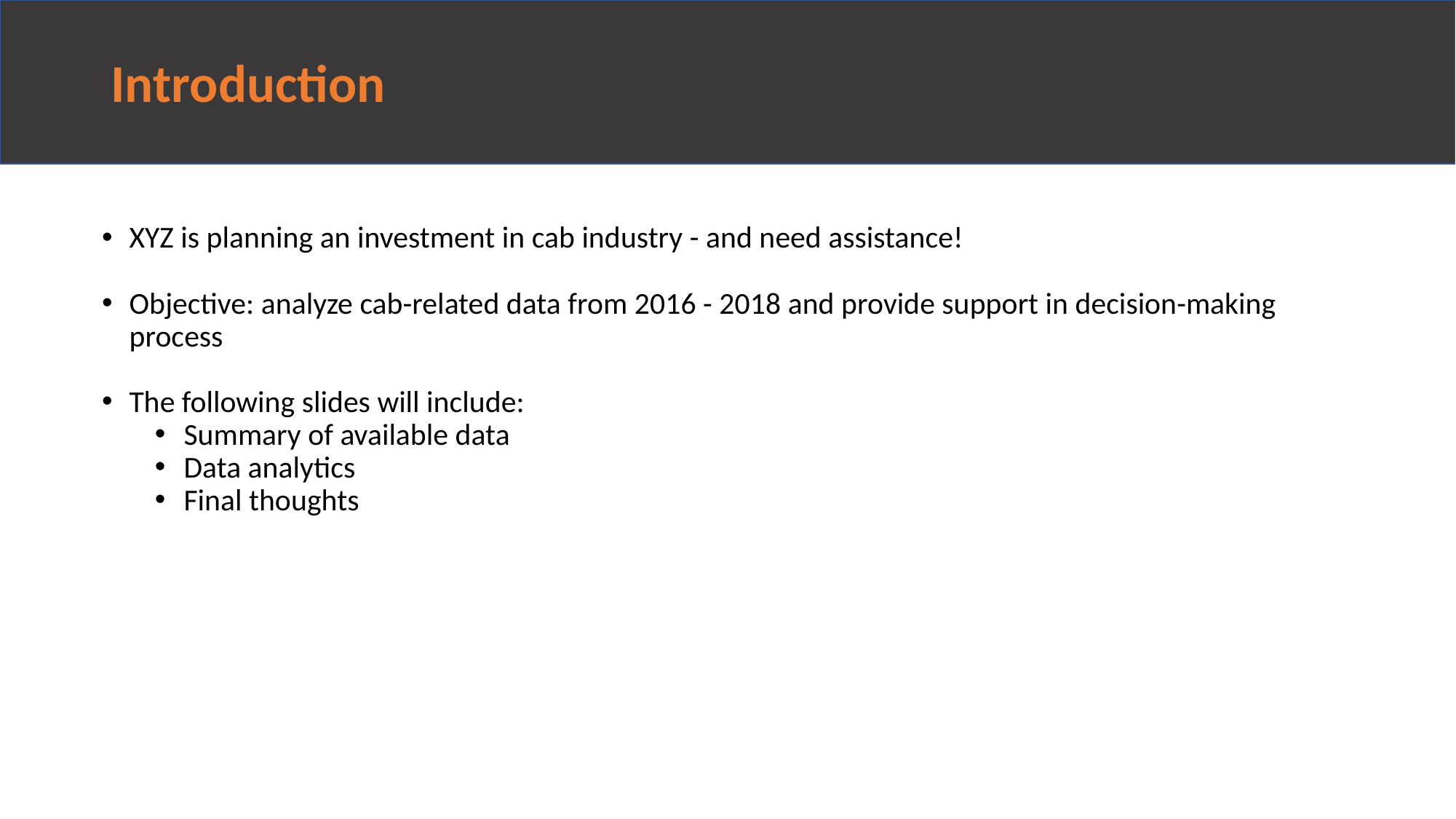

# Introduction
XYZ is planning an investment in cab industry - and need assistance!

Objective: analyze cab-related data from 2016 - 2018 and provide support in decision-making process

The following slides will include:
Summary of available data
Data analytics
Final thoughts